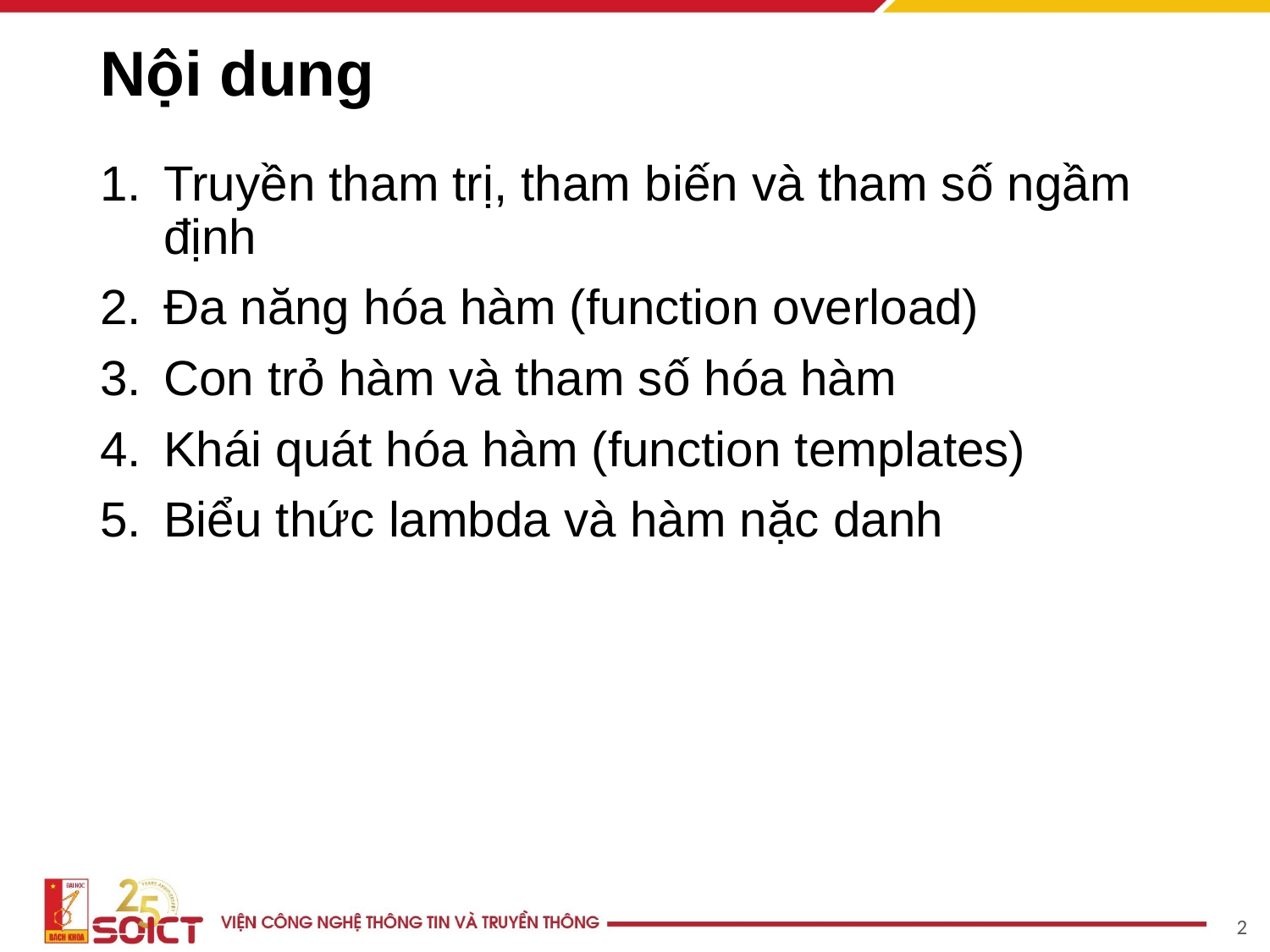

# Nội dung
Truyền tham trị, tham biến và tham số ngầm định
Đa năng hóa hàm (function overload)
Con trỏ hàm và tham số hóa hàm
Khái quát hóa hàm (function templates)
Biểu thức lambda và hàm nặc danh
2